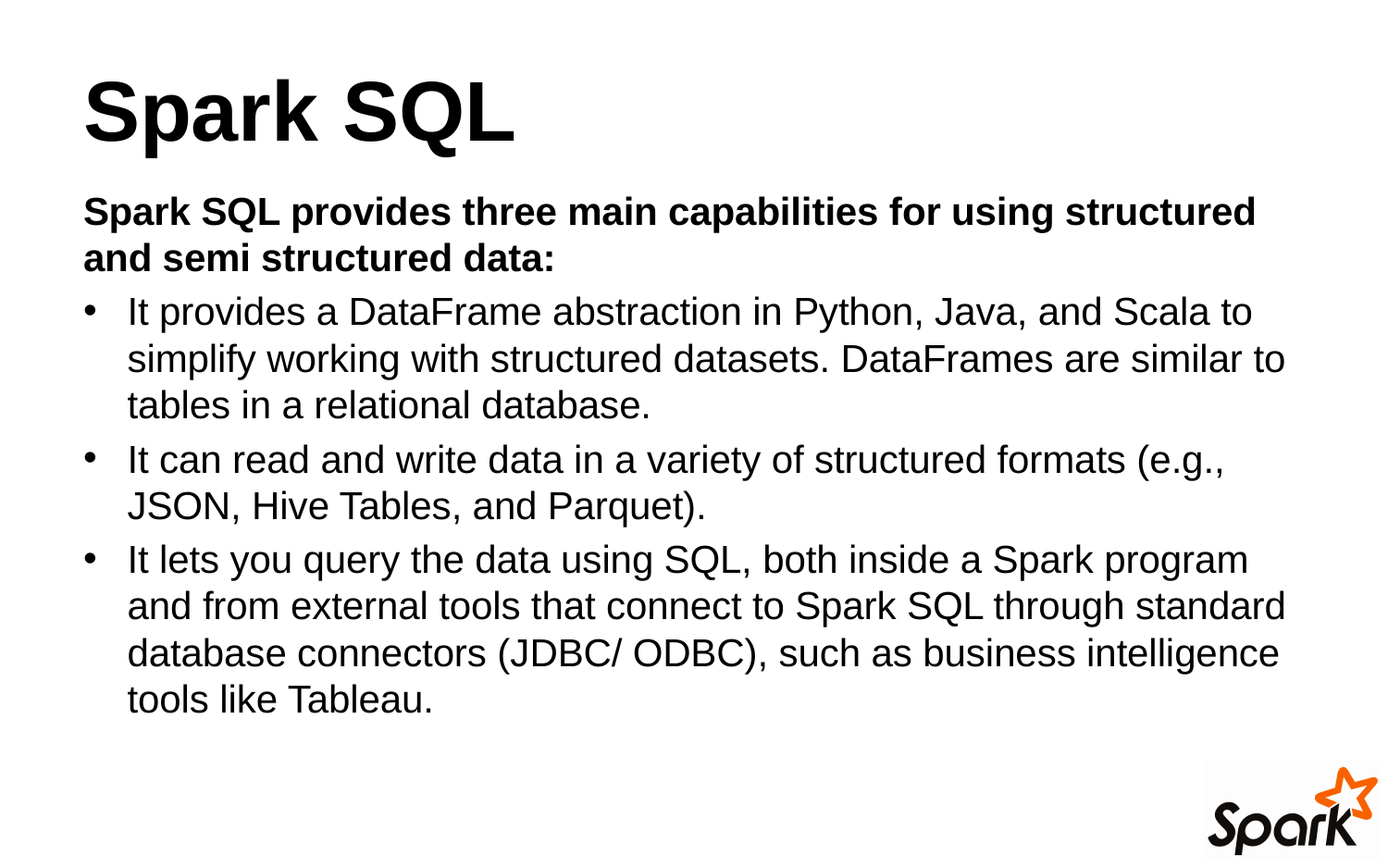

# Spark SQL
Spark SQL provides three main capabilities for using structured and semi structured data:
It provides a DataFrame abstraction in Python, Java, and Scala to simplify working with structured datasets. DataFrames are similar to tables in a relational database.
It can read and write data in a variety of structured formats (e.g., JSON, Hive Tables, and Parquet).
It lets you query the data using SQL, both inside a Spark program and from external tools that connect to Spark SQL through standard database connectors (JDBC/ ODBC), such as business intelligence tools like Tableau.